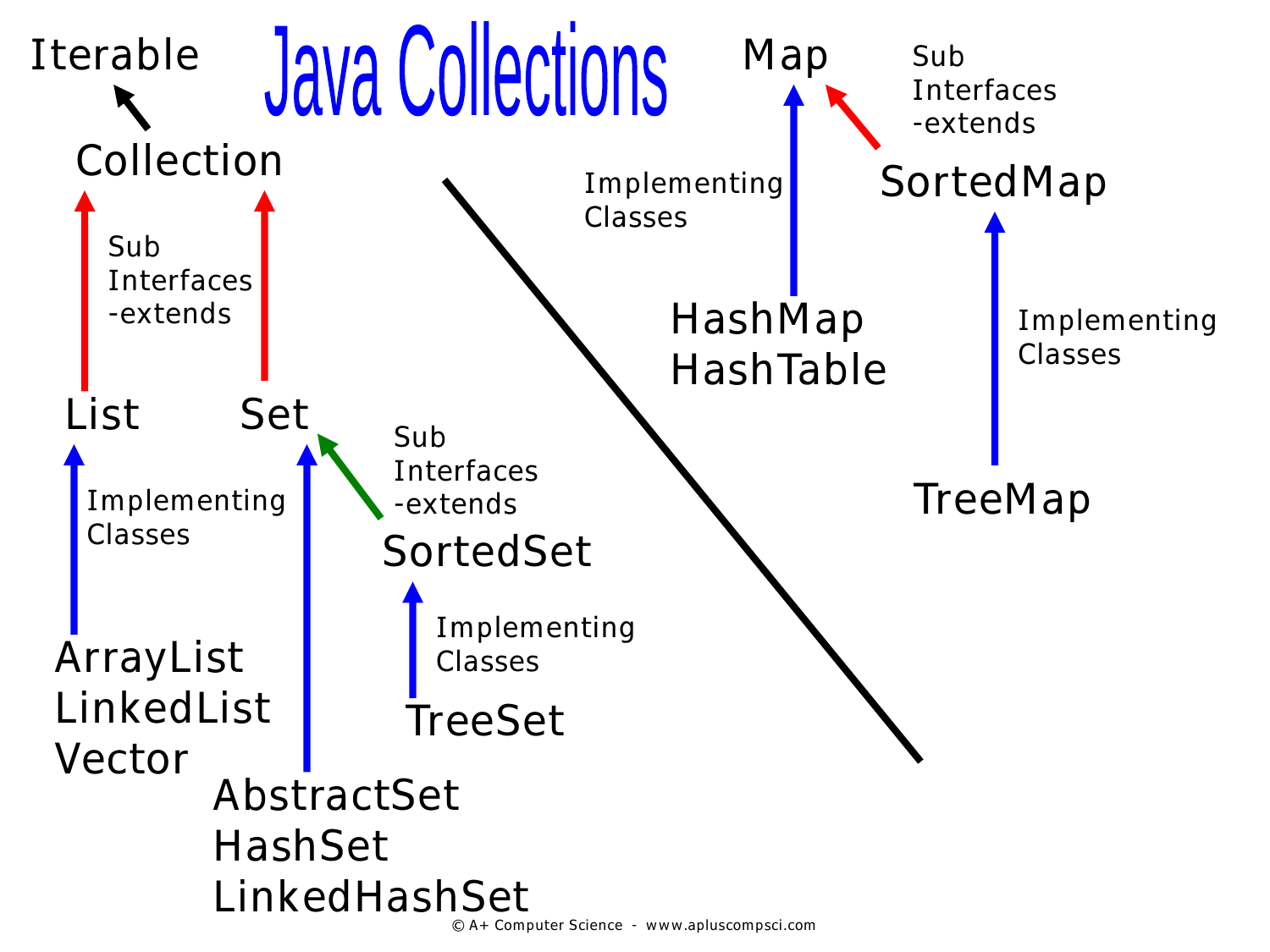

Iterable
Java Collections
Map
Sub
Interfaces
-extends

Collection

SortedMap
Implementing
Classes

Sub
Interfaces
-extends
HashMap
HashTable
Implementing
Classes
List        Set
Sub
Interfaces
-extends

TreeMap
Implementing
Classes
SortedSet

Implementing
Classes
ArrayList
LinkedList
Vector
TreeSet
AbstractSet
HashSet
LinkedHashSet

© A+ Computer Science  -  www.apluscompsci.com